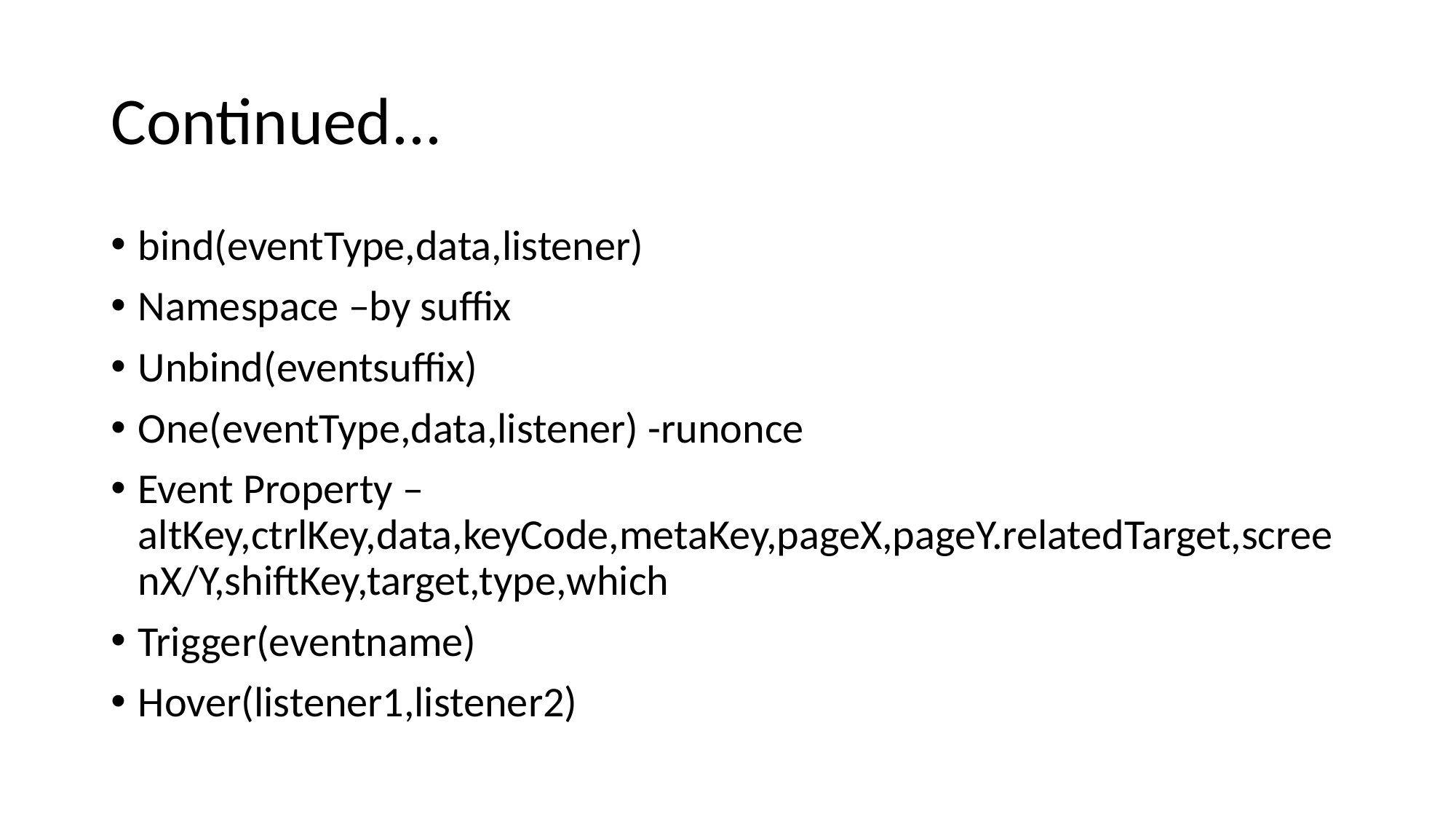

# Continued...
bind(eventType,data,listener)
Namespace –by suffix
Unbind(eventsuffix)
One(eventType,data,listener) -runonce
Event Property –altKey,ctrlKey,data,keyCode,metaKey,pageX,pageY.relatedTarget,screenX/Y,shiftKey,target,type,which
Trigger(eventname)
Hover(listener1,listener2)